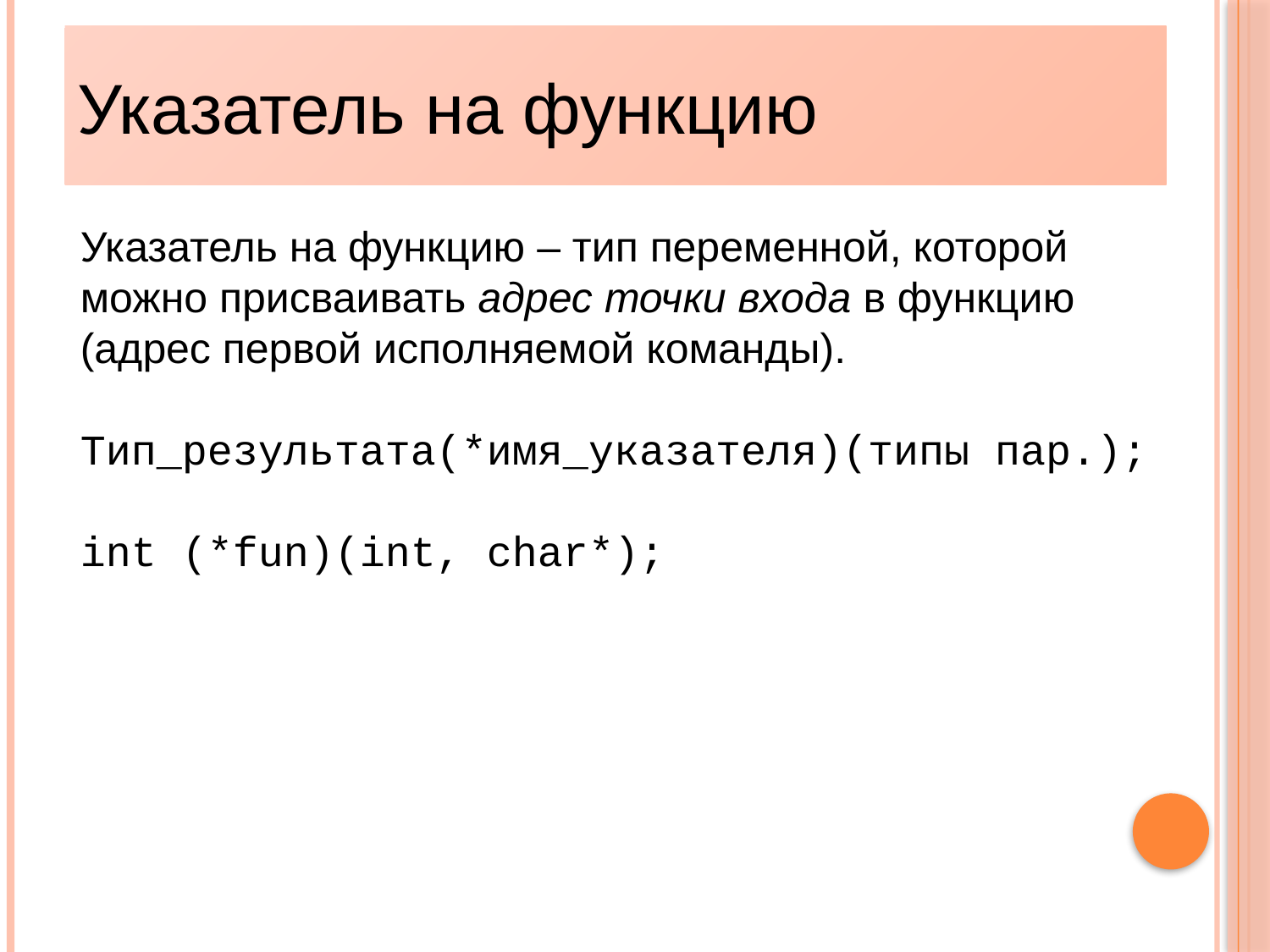

Указатель на функцию
10
Указатель на функцию – тип переменной, которой можно присваивать адрес точки входа в функцию (адрес первой исполняемой команды).

Тип_результата(*имя_указателя)(типы пар.);

int (*fun)(int, char*);